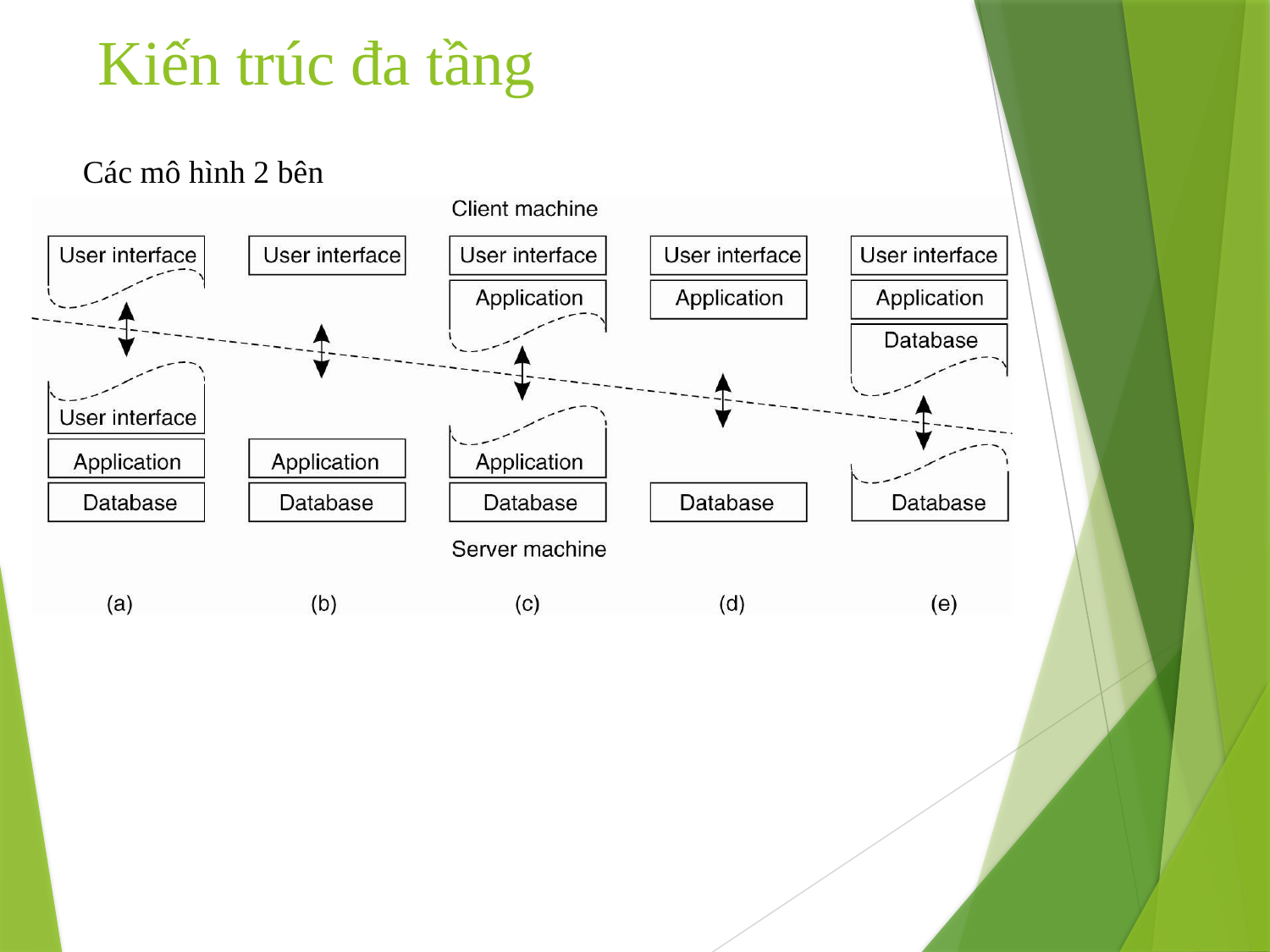

# Kiến trúc đa tầng
Các mô hình 2 bên
55